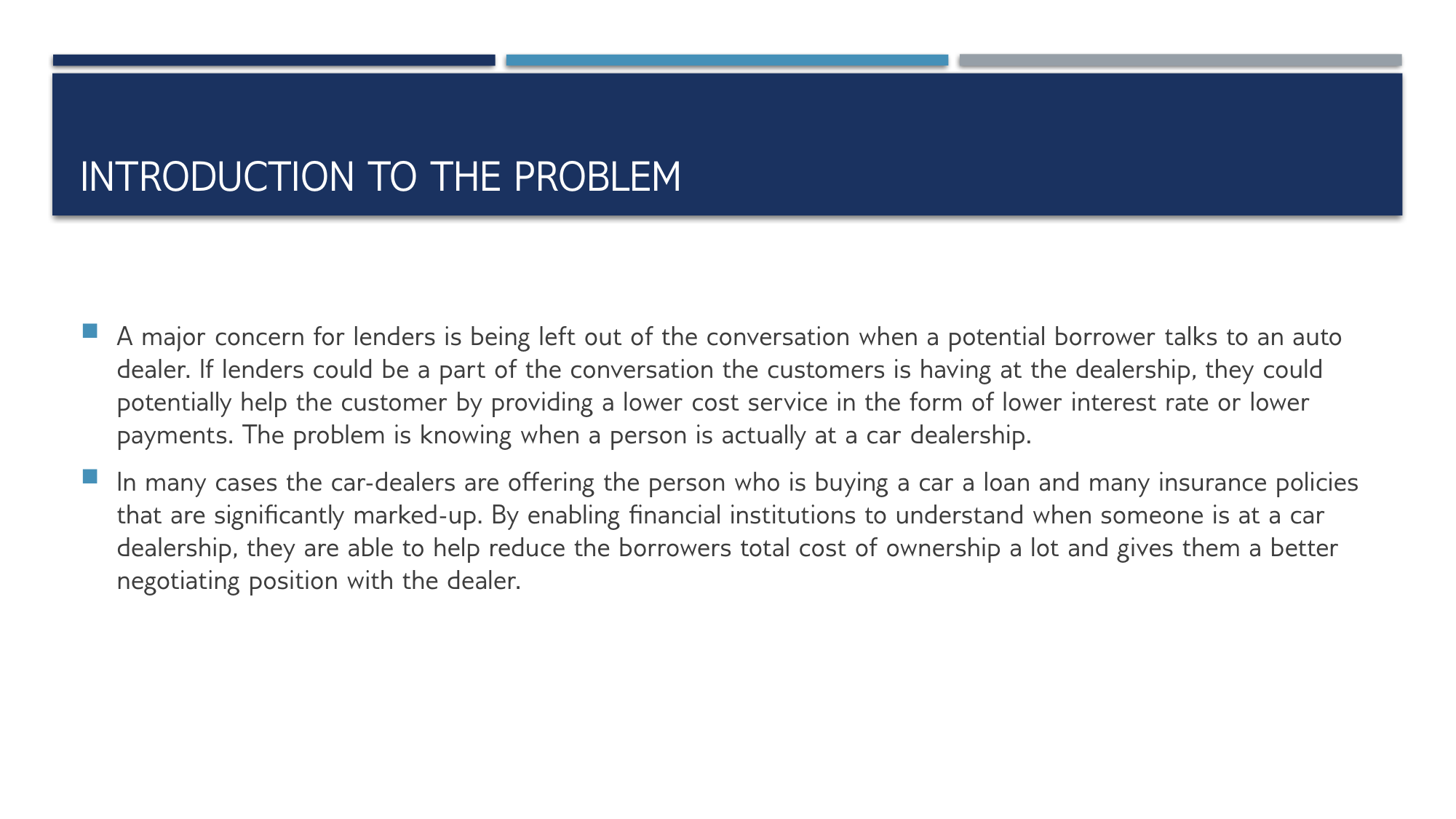

# Introduction TO THE PROBLEM
A major concern for lenders is being left out of the conversation when a potential borrower talks to an auto dealer. If lenders could be a part of the conversation the customers is having at the dealership, they could potentially help the customer by providing a lower cost service in the form of lower interest rate or lower payments. The problem is knowing when a person is actually at a car dealership.
In many cases the car-dealers are offering the person who is buying a car a loan and many insurance policies that are significantly marked-up. By enabling financial institutions to understand when someone is at a car dealership, they are able to help reduce the borrowers total cost of ownership a lot and gives them a better negotiating position with the dealer.